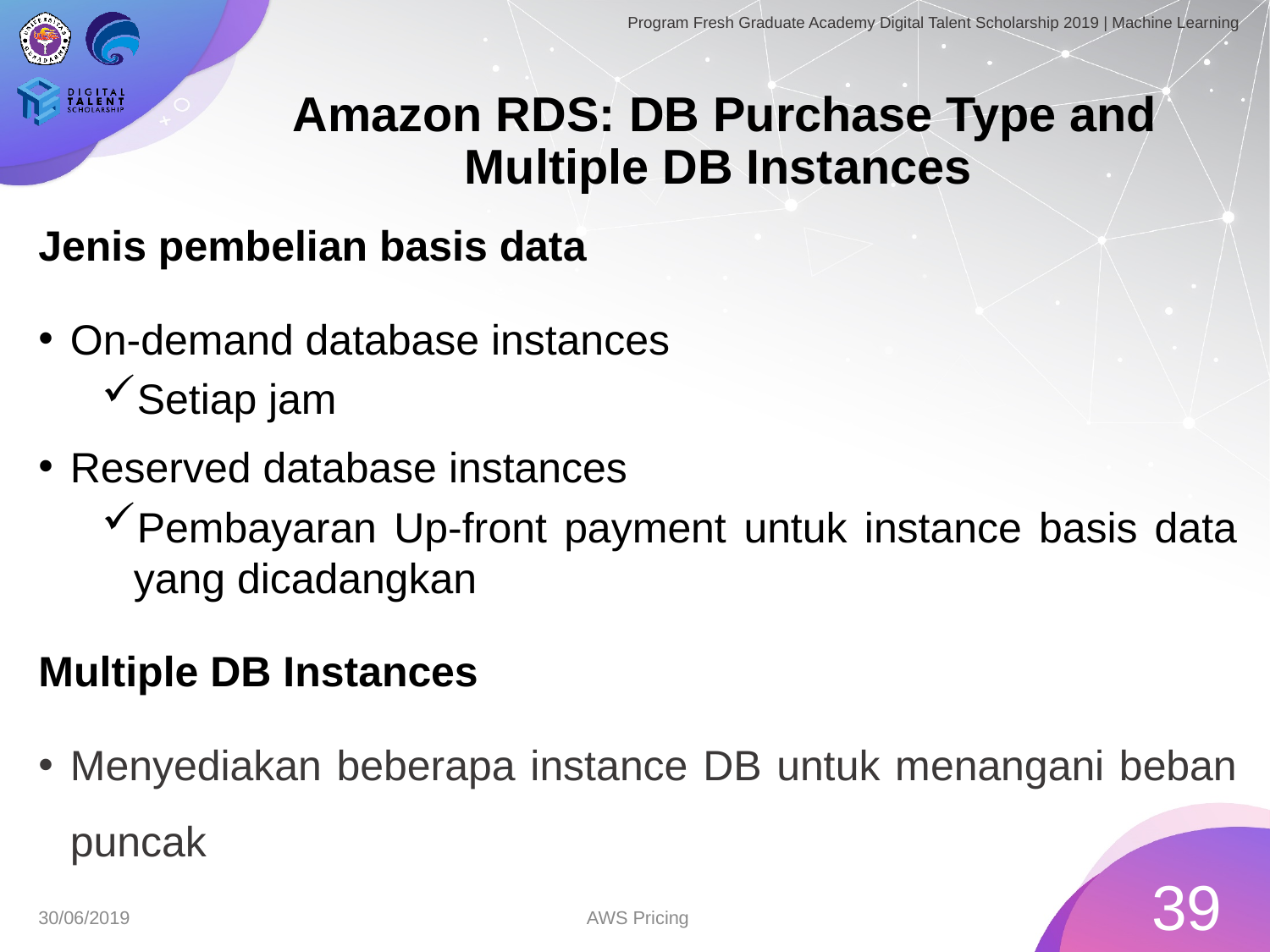

# Amazon RDS: DB Purchase Type and Multiple DB Instances
Jenis pembelian basis data
On-demand database instances
Setiap jam
Reserved database instances
Pembayaran Up-front payment untuk instance basis data yang dicadangkan
Multiple DB Instances
Menyediakan beberapa instance DB untuk menangani beban puncak
39
AWS Pricing
30/06/2019